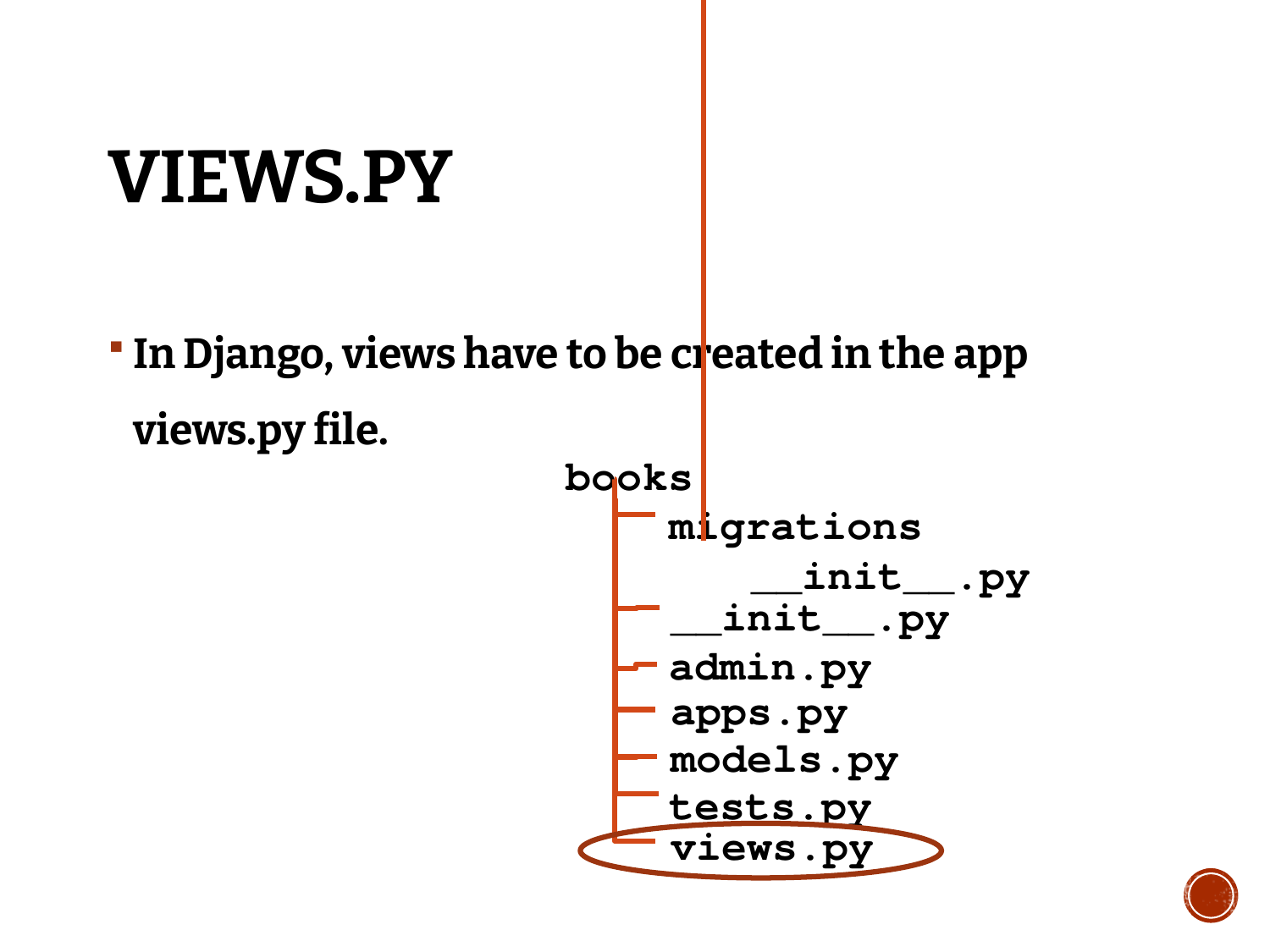

# Views.py
In Django, views have to be created in the app views.py file.
books
migrations
__init__.py
__init__.py
admin.py
apps.py
models.py
tests.py
views.py